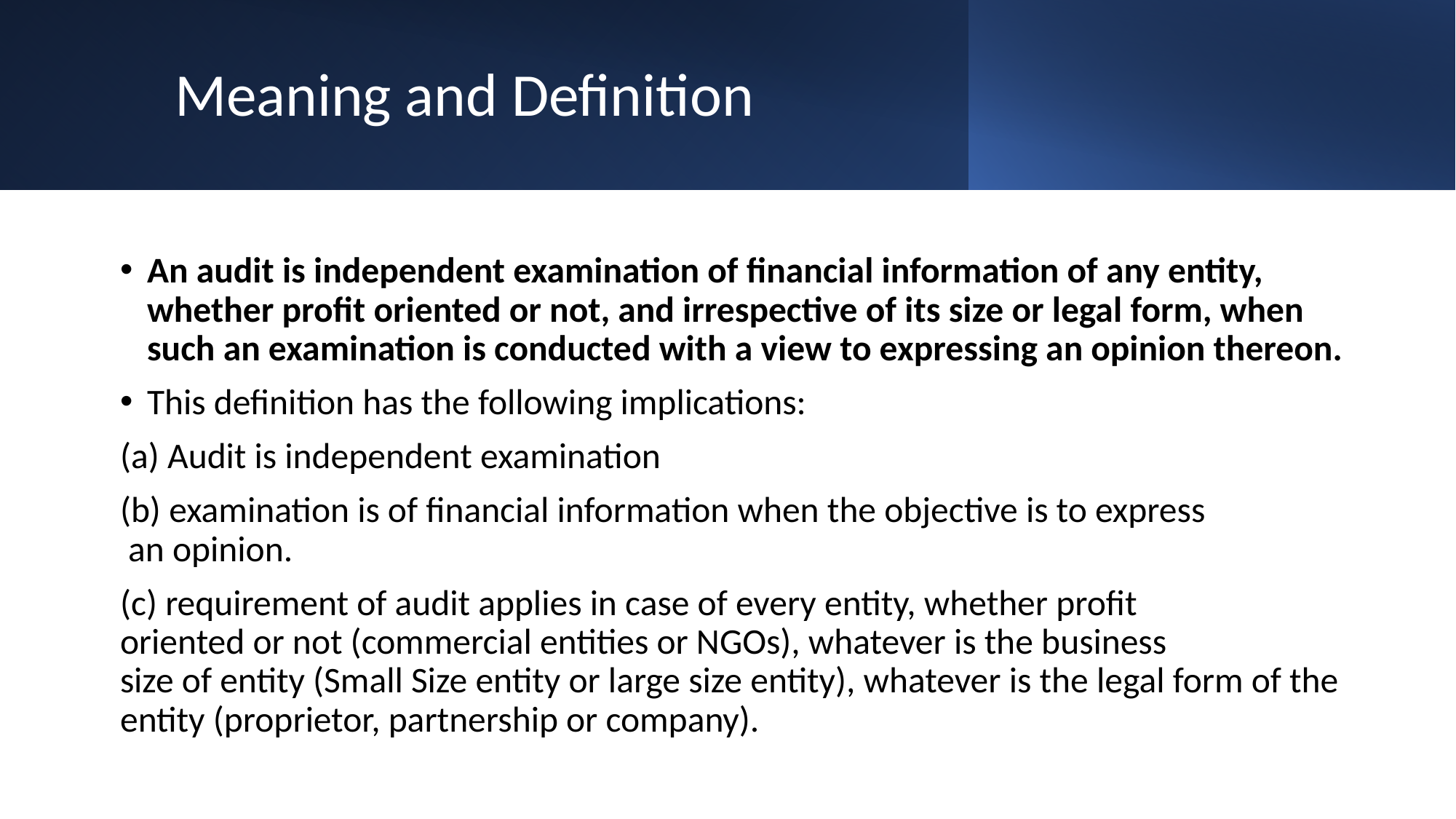

# Meaning and Definition
An audit is independent examination of financial information of any entity, whether profit oriented or not, and irrespective of its size or legal form, when such an examination is conducted with a view to expressing an opinion thereon.
This definition has the following implications:
(a) Audit is independent examination
(b) examination is of financial information when the objective is to express 	      an opinion.
(c) requirement of audit applies in case of every entity, whether profit 		     oriented or not (commercial entities or NGOs), whatever is the business                 size of entity (Small Size entity or large size entity), whatever is the legal form of the entity (proprietor, partnership or company).